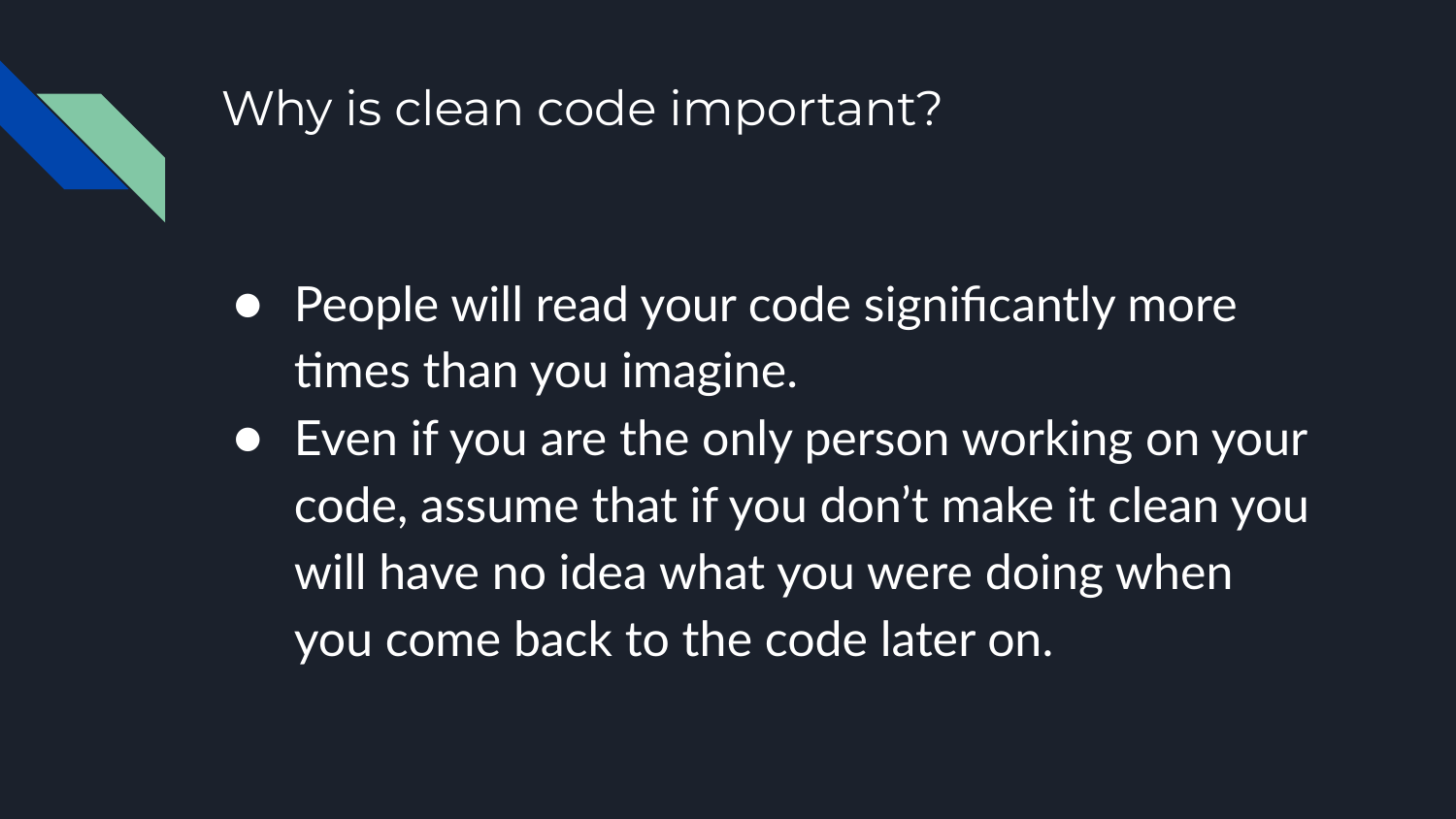

# Why is clean code important?
People will read your code significantly more times than you imagine.
Even if you are the only person working on your code, assume that if you don’t make it clean you will have no idea what you were doing when you come back to the code later on.